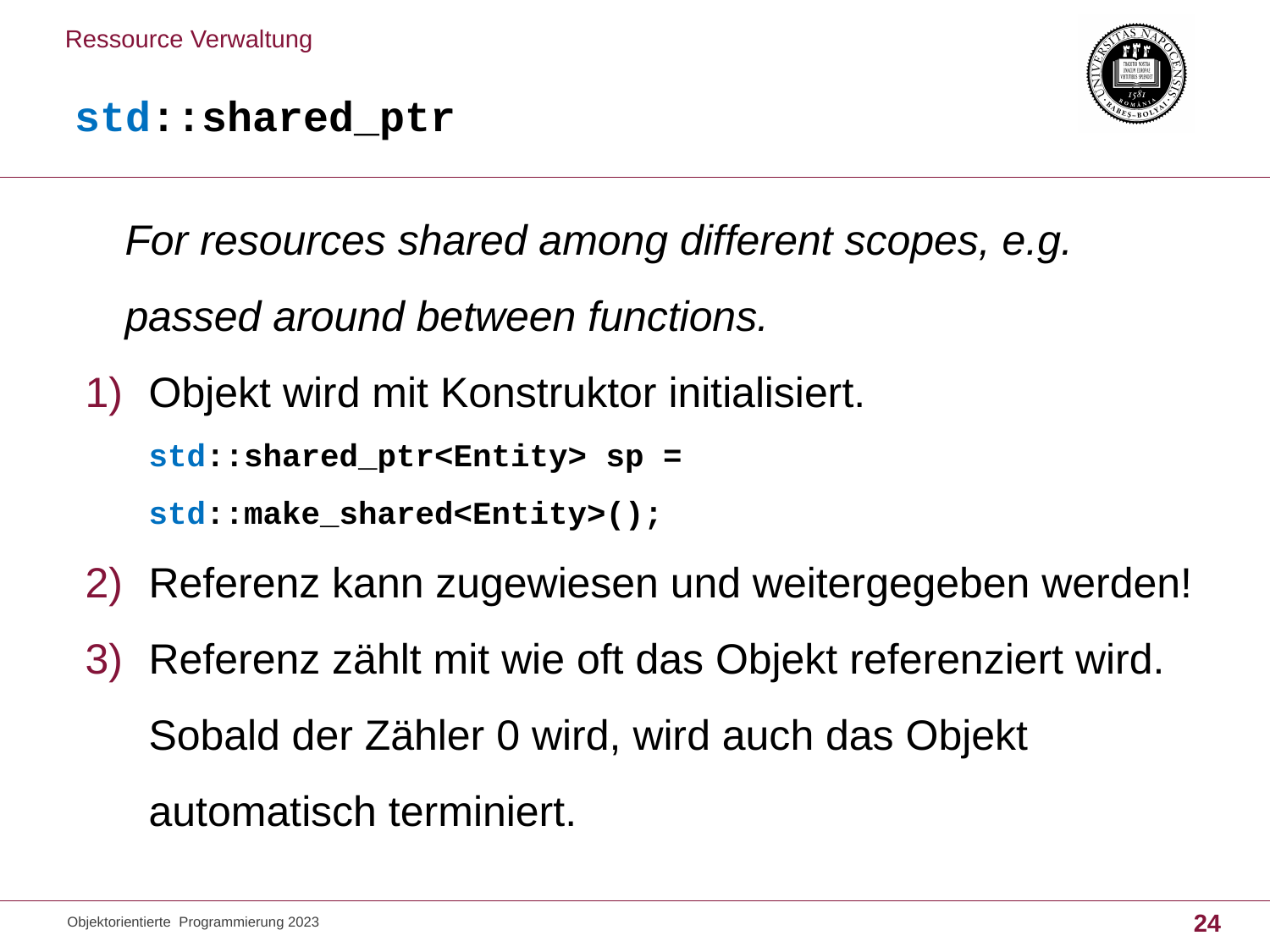

Ressource Verwaltung
# std::shared_ptr
For resources shared among different scopes, e.g. passed around between functions.
Objekt wird mit Konstruktor initialisiert.
std::shared_ptr<Entity> sp = std::make_shared<Entity>();
Referenz kann zugewiesen und weitergegeben werden!
Referenz zählt mit wie oft das Objekt referenziert wird. Sobald der Zähler 0 wird, wird auch das Objekt automatisch terminiert.

Objektorientierte  Programmierung 2023
24